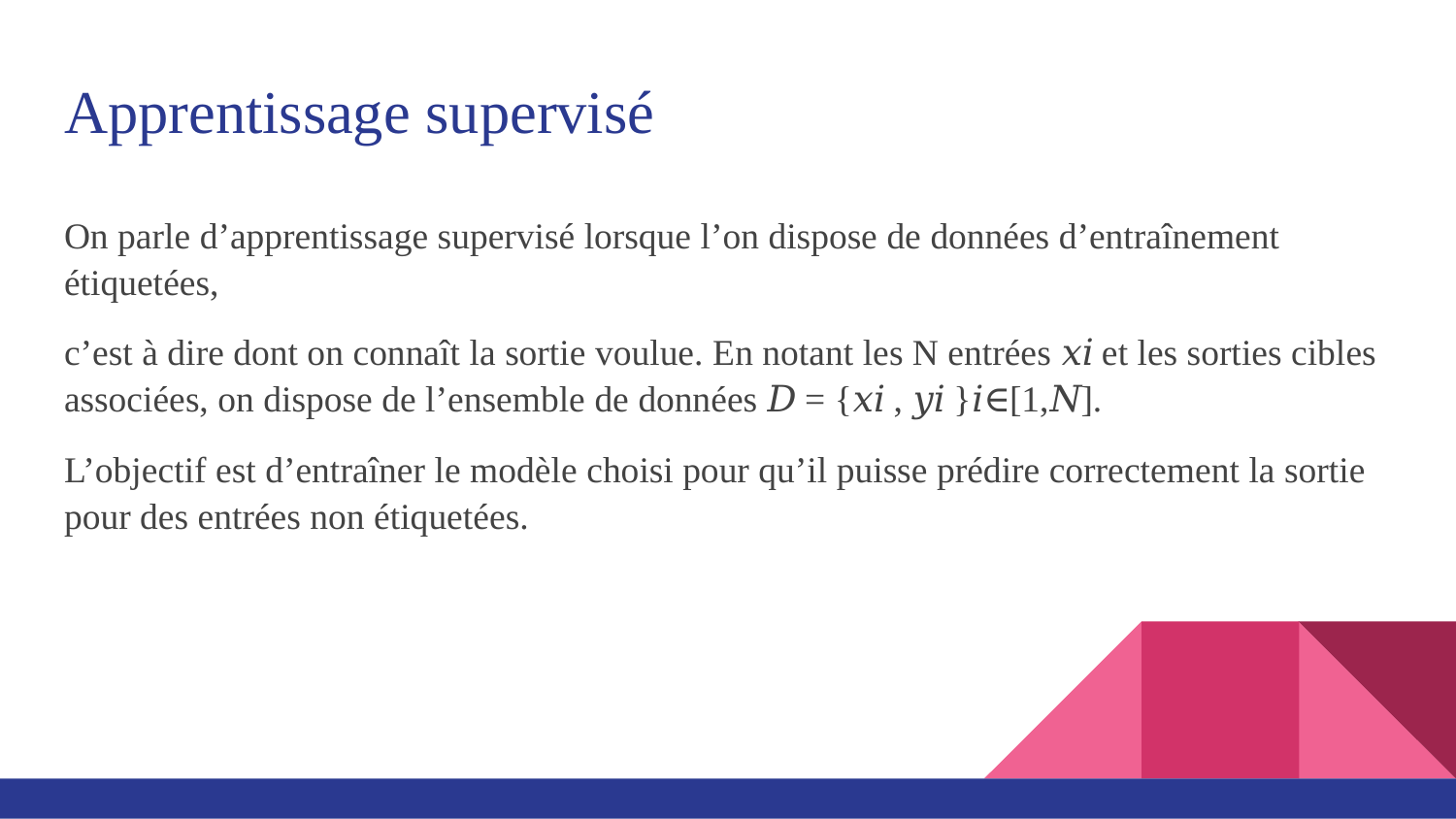

# Apprentissage supervisé
On parle d’apprentissage supervisé lorsque l’on dispose de données d’entraînement étiquetées,
c’est à dire dont on connaît la sortie voulue. En notant les N entrées 𝑥𝑖 et les sorties cibles associées, on dispose de l’ensemble de données 𝐷 = {𝑥𝑖 , 𝑦𝑖 }𝑖∈[1,𝑁].
L’objectif est d’entraîner le modèle choisi pour qu’il puisse prédire correctement la sortie pour des entrées non étiquetées.